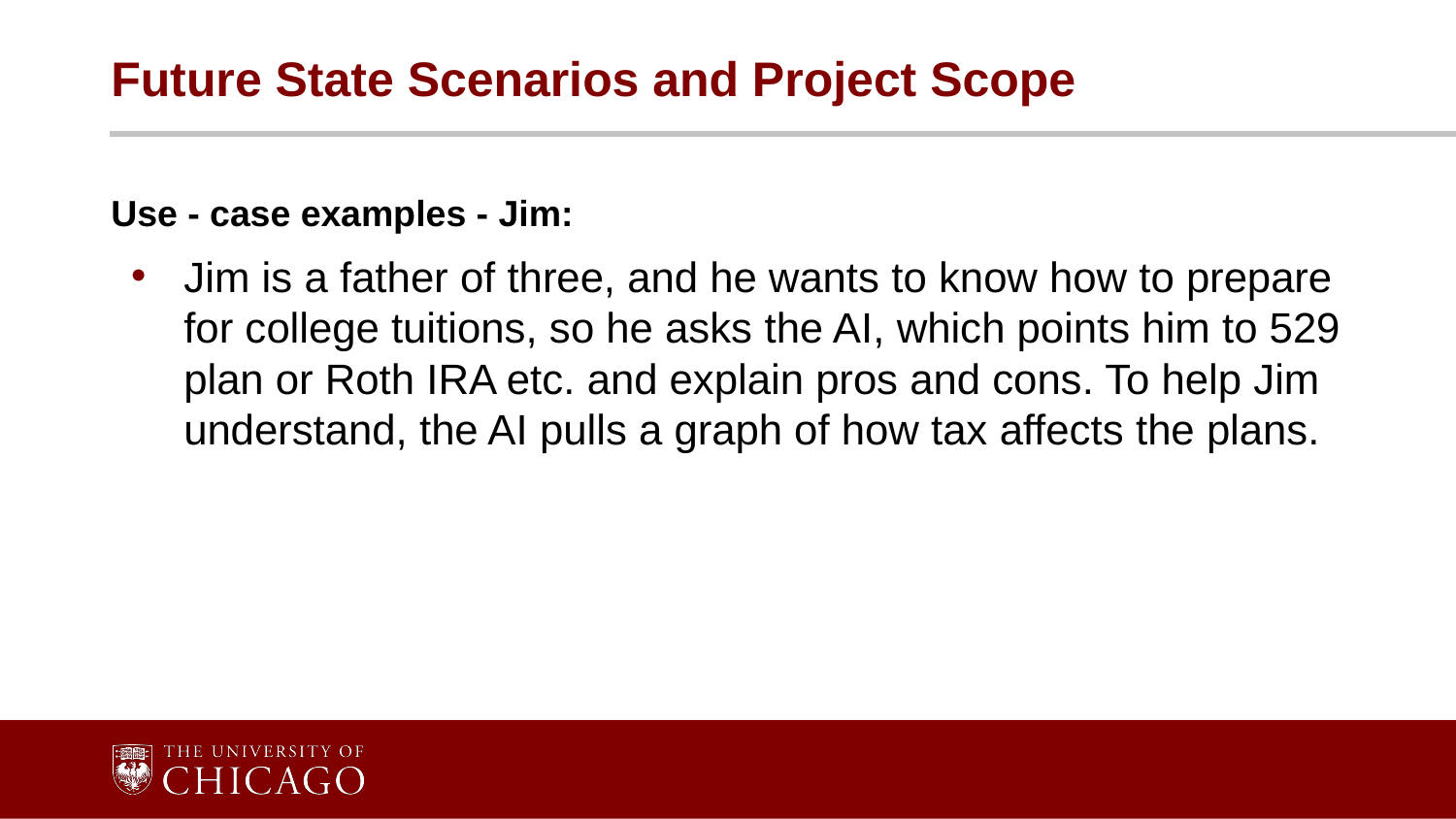

# Future State Scenarios and Project Scope
Use - case examples - Jim:
Jim is a father of three, and he wants to know how to prepare for college tuitions, so he asks the AI, which points him to 529 plan or Roth IRA etc. and explain pros and cons. To help Jim understand, the AI pulls a graph of how tax affects the plans.